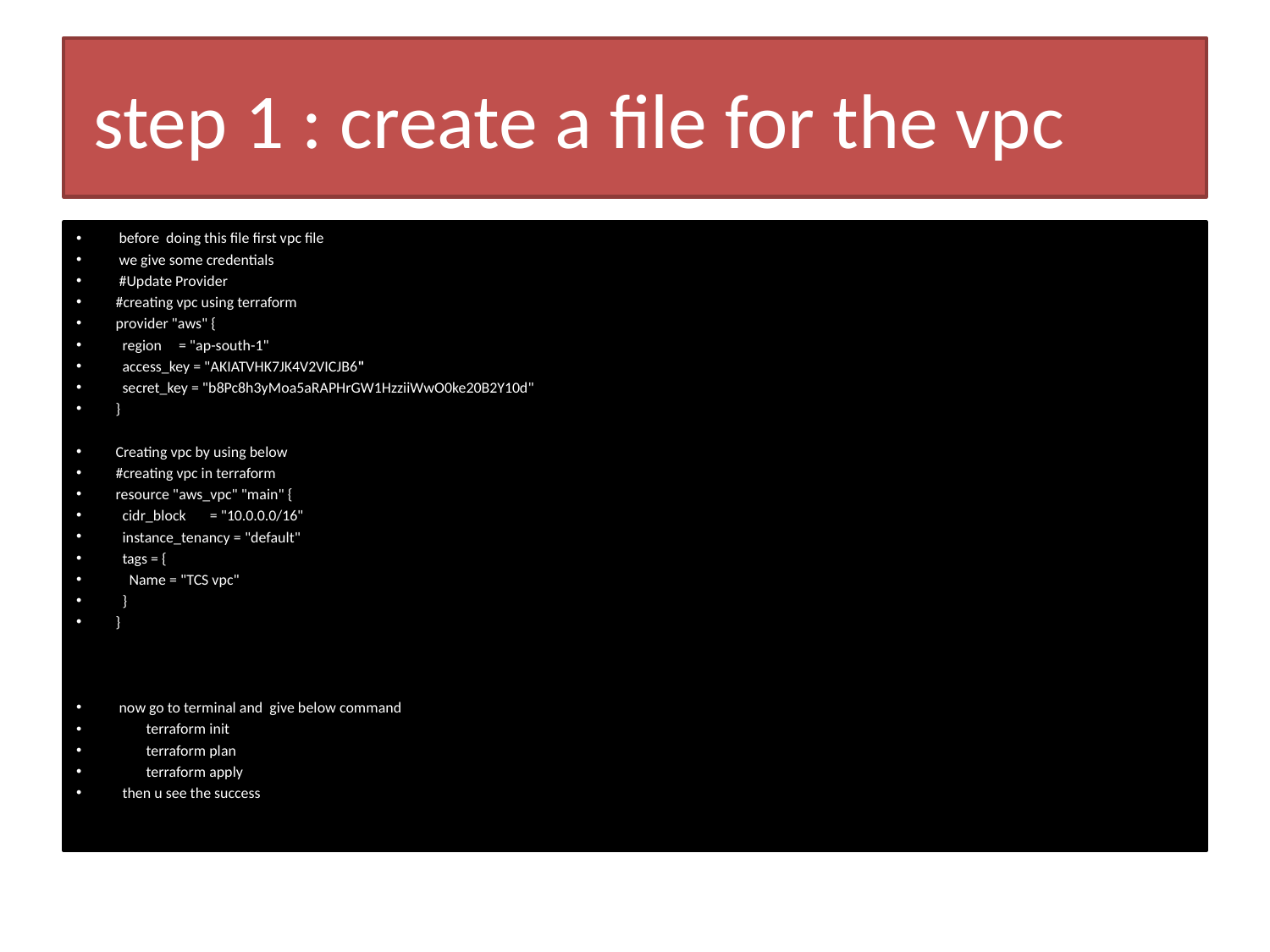

# step 1 : create a file for the vpc
 before  doing this file first vpc file
 we give some credentials
 #Update Provider
#creating vpc using terraform
provider "aws" {
  region     = "ap-south-1"
  access_key = "AKIATVHK7JK4V2VICJB6"
  secret_key = "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"
}

Creating vpc by using below
#creating vpc in terraform
resource "aws_vpc" "main" {
  cidr_block       = "10.0.0.0/16"
  instance_tenancy = "default"
  tags = {
    Name = "TCS vpc"
  }
}

 now go to terminal and  give below command
         terraform init
         terraform plan
         terraform apply
  then u see the success